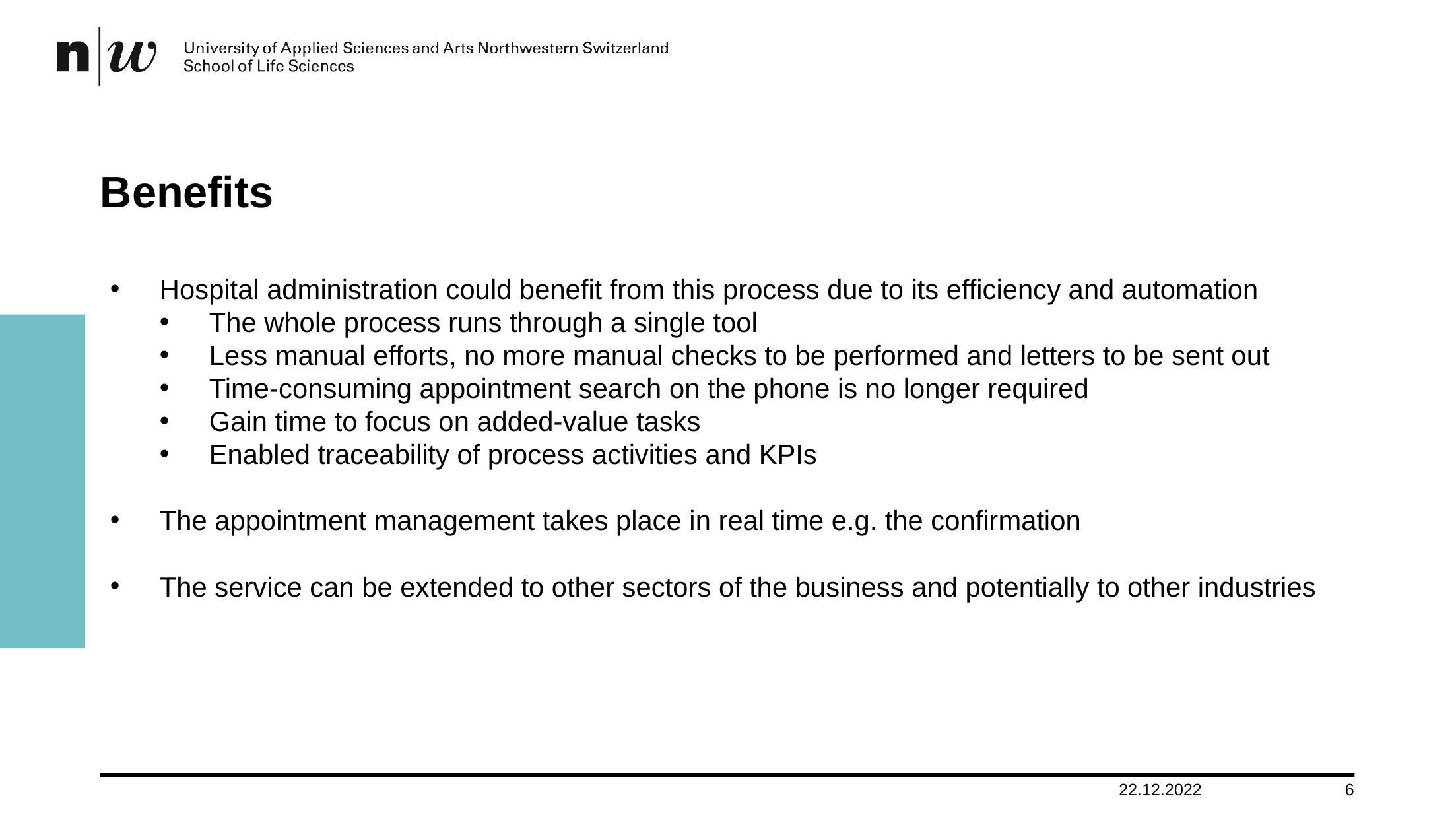

# Benefits
Hospital administration could benefit from this process due to its efficiency and automation
The whole process runs through a single tool
Less manual efforts, no more manual checks to be performed and letters to be sent out
Time-consuming appointment search on the phone is no longer required
Gain time to focus on added-value tasks
Enabled traceability of process activities and KPIs

The appointment management takes place in real time e.g. the confirmation

The service can be extended to other sectors of the business and potentially to other industries

22.12.2022
6